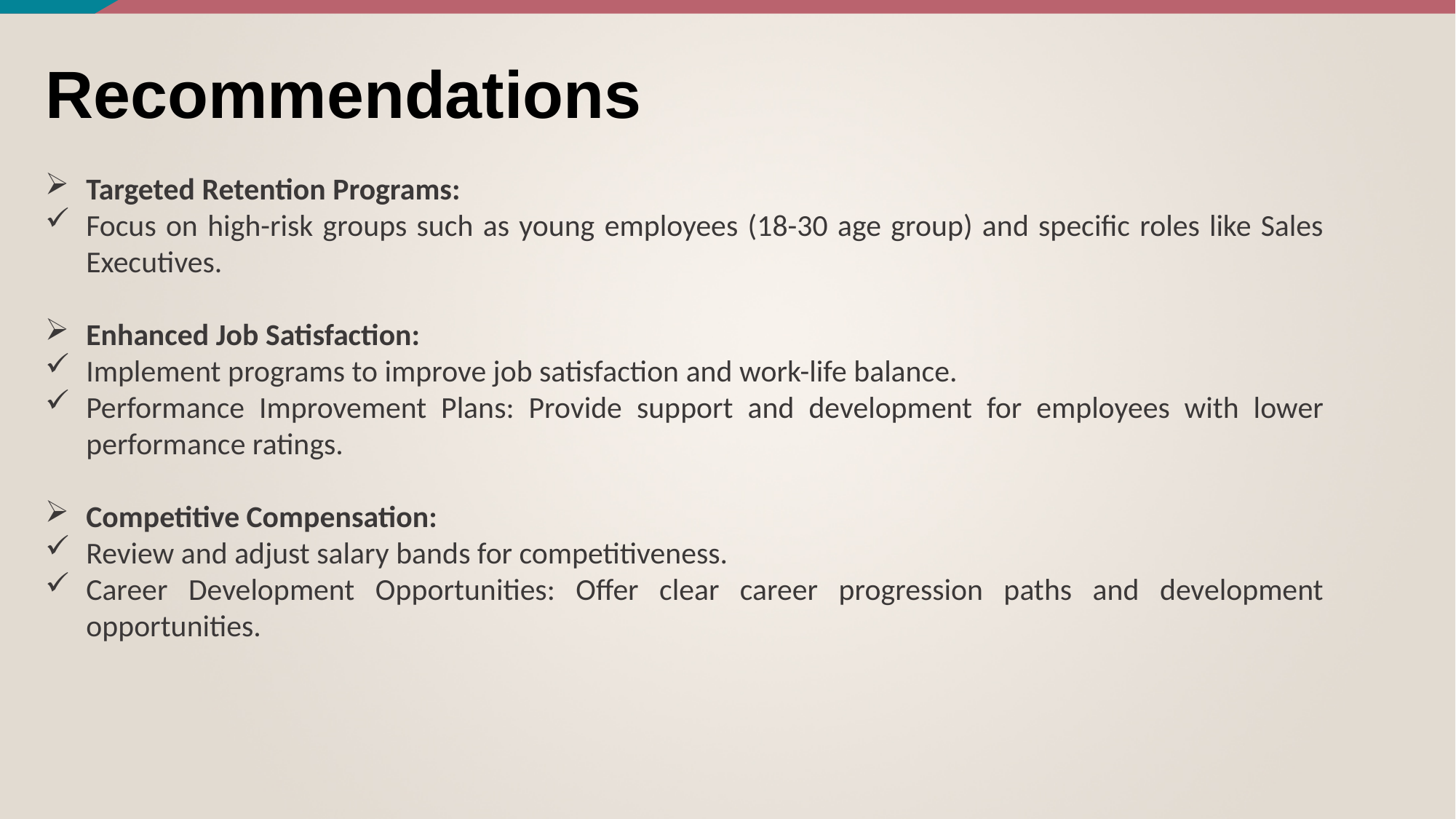

# Recommendations
Targeted Retention Programs:
Focus on high-risk groups such as young employees (18-30 age group) and specific roles like Sales Executives.

Enhanced Job Satisfaction:
Implement programs to improve job satisfaction and work-life balance.
Performance Improvement Plans: Provide support and development for employees with lower performance ratings.

Competitive Compensation:
Review and adjust salary bands for competitiveness.
Career Development Opportunities: Offer clear career progression paths and development opportunities.